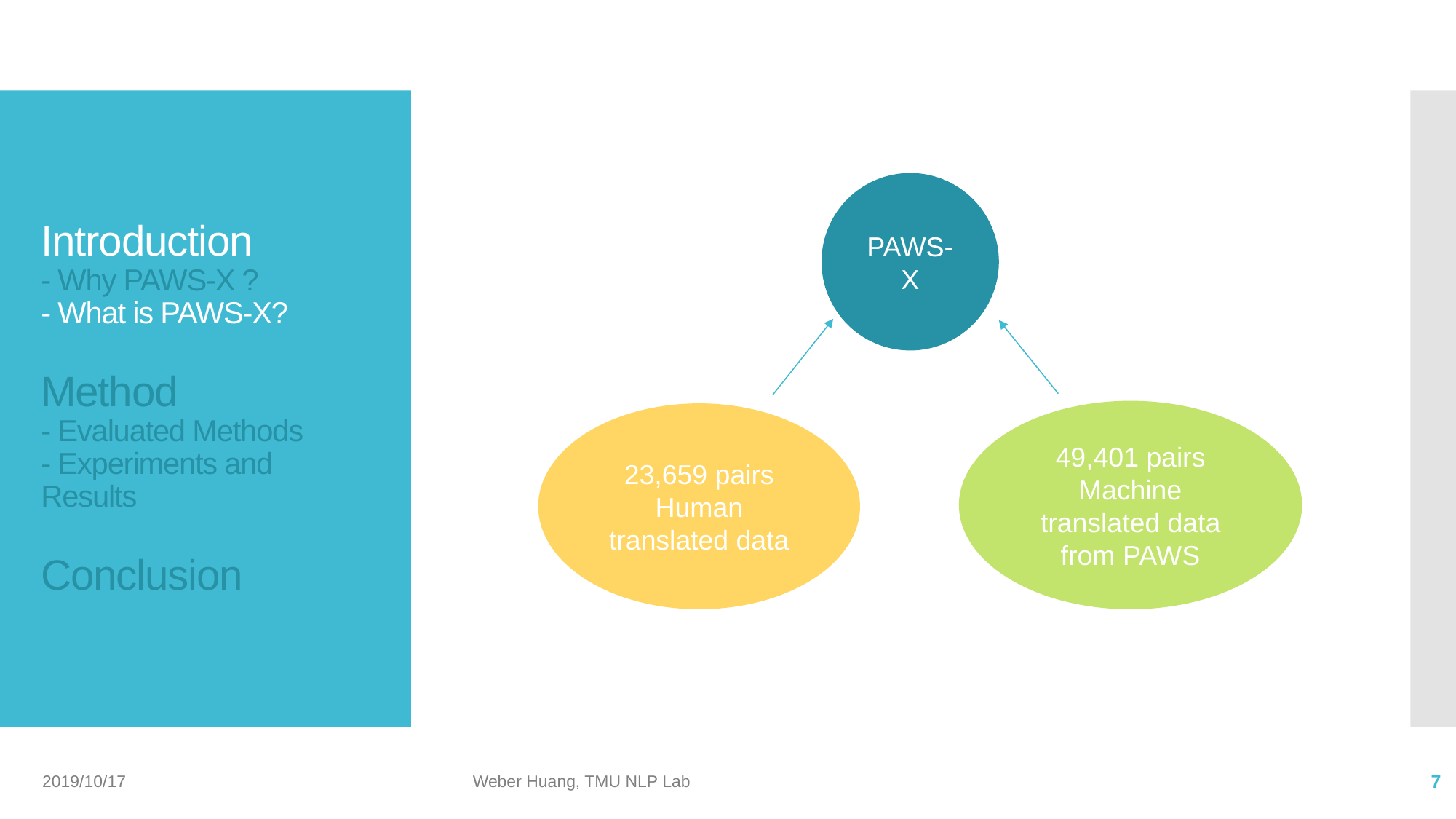

# Introduction - Why PAWS-X ? - What is PAWS-X? Method - Evaluated Methods - Experiments and Results Conclusion
PAWS-X
49,401 pairs
Machine translated data from PAWS
23,659 pairs
Human translated data
2019/10/17
Weber Huang, TMU NLP Lab
7